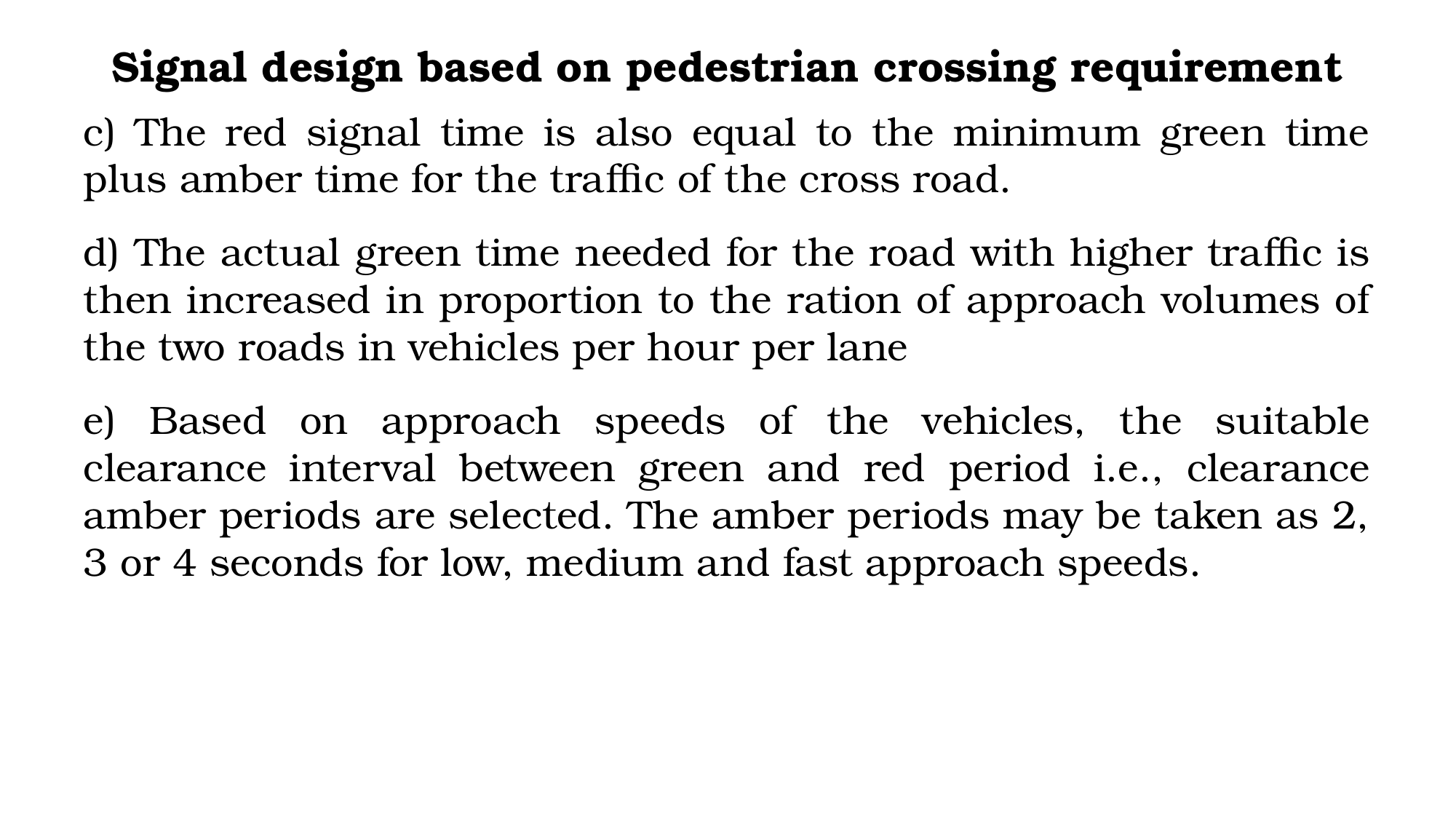

# Signal design based on pedestrian crossing requirement
c) The red signal time is also equal to the minimum green time plus amber time for the traffic of the cross road.
d) The actual green time needed for the road with higher traffic is then increased in proportion to the ration of approach volumes of the two roads in vehicles per hour per lane
e) Based on approach speeds of the vehicles, the suitable clearance interval between green and red period i.e., clearance amber periods are selected. The amber periods may be taken as 2, 3 or 4 seconds for low, medium and fast approach speeds.